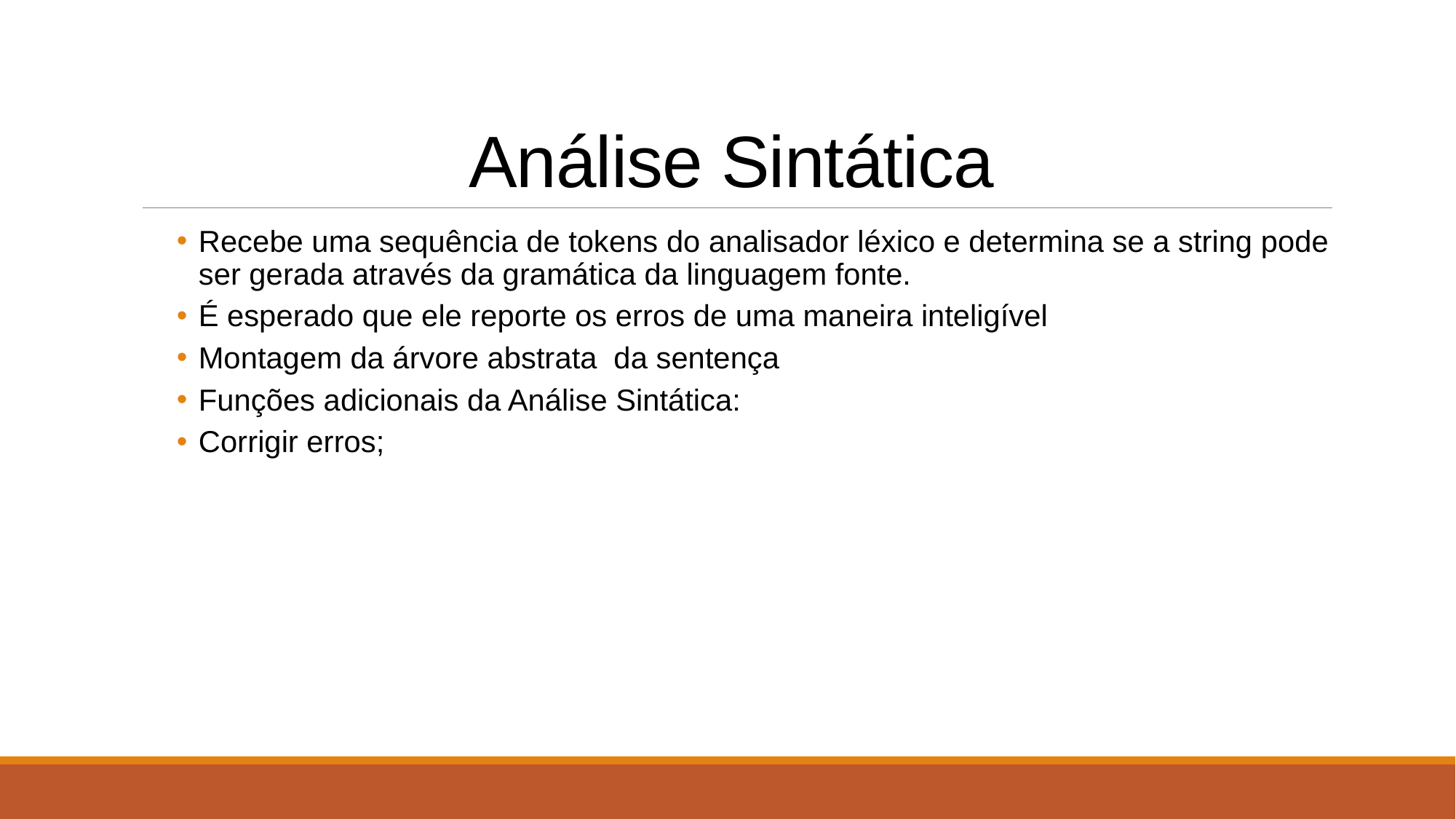

# Análise Sintática
Recebe uma sequência de tokens do analisador léxico e determina se a string pode ser gerada através da gramática da linguagem fonte.
É esperado que ele reporte os erros de uma maneira inteligível
Montagem da árvore abstrata  da sentença
Funções adicionais da Análise Sintática:
Corrigir erros;